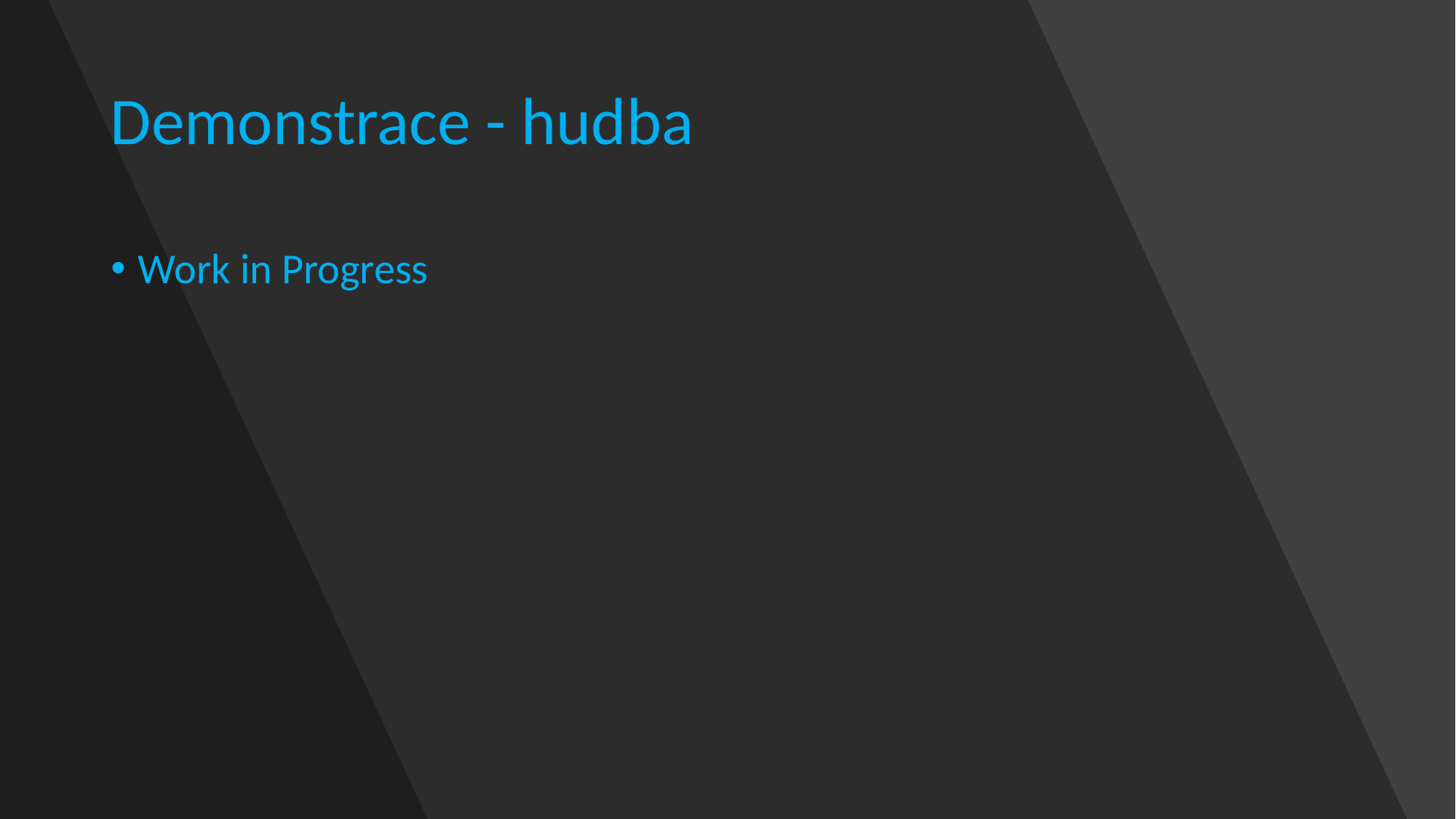

# Demonstrace - hudba
Work in Progress